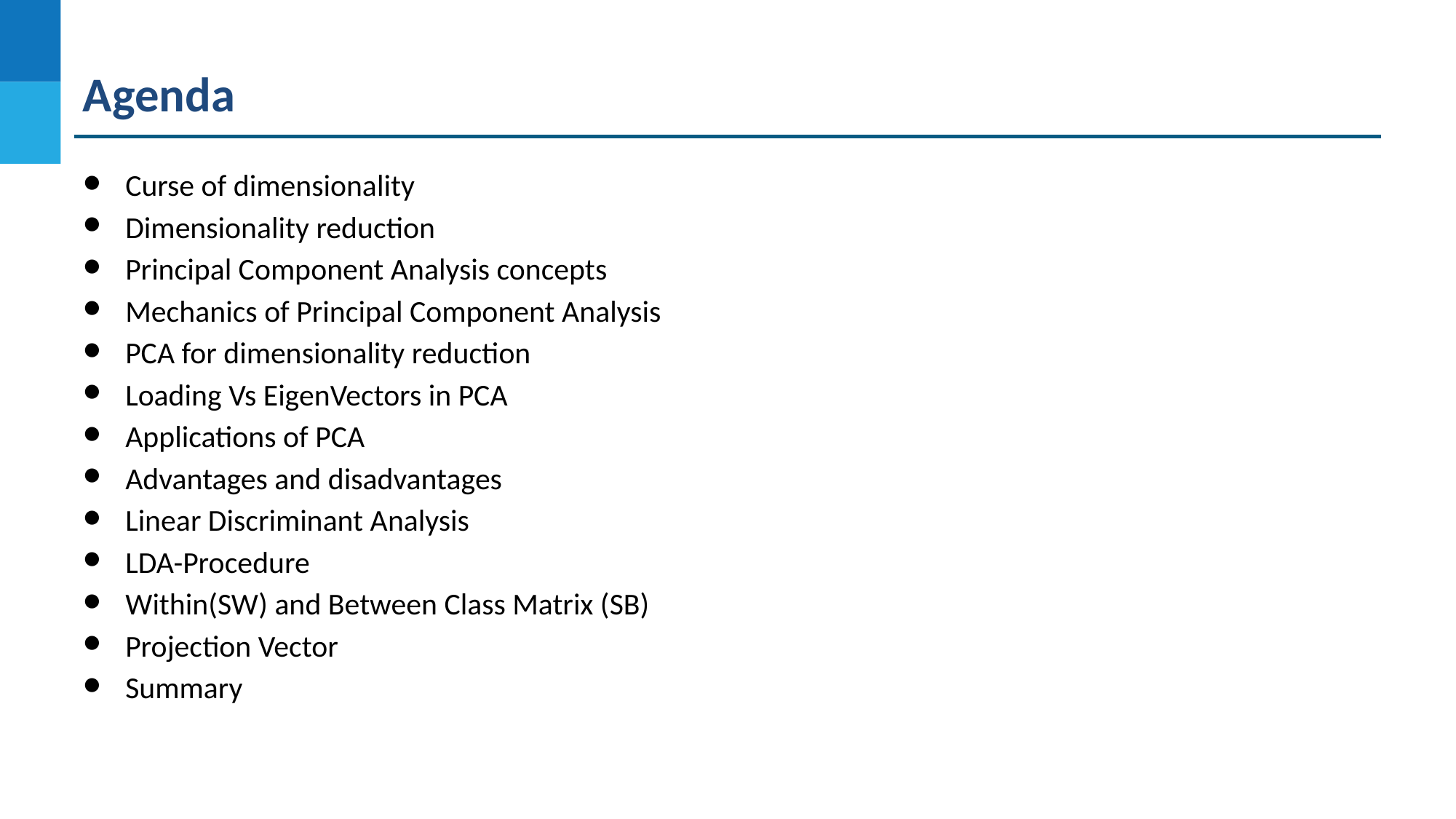

Agenda
Curse of dimensionality
Dimensionality reduction
Principal Component Analysis concepts
Mechanics of Principal Component Analysis
PCA for dimensionality reduction
Loading Vs EigenVectors in PCA
Applications of PCA
Advantages and disadvantages
Linear Discriminant Analysis
LDA-Procedure
Within(SW) and Between Class Matrix (SB)
Projection Vector
Summary